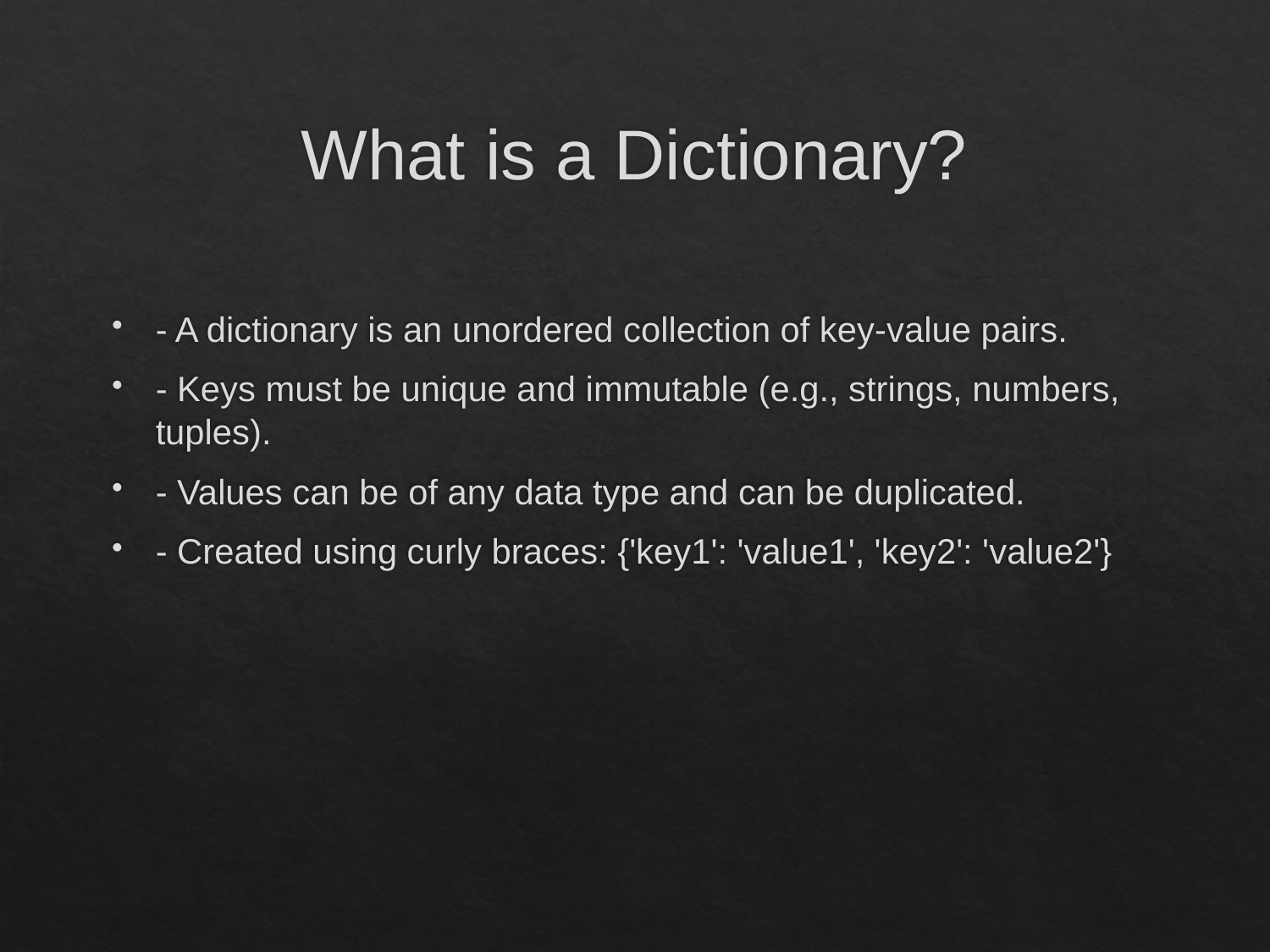

# What is a Dictionary?

- A dictionary is an unordered collection of key-value pairs.
- Keys must be unique and immutable (e.g., strings, numbers, tuples).
- Values can be of any data type and can be duplicated.
- Created using curly braces: {'key1': 'value1', 'key2': 'value2'}